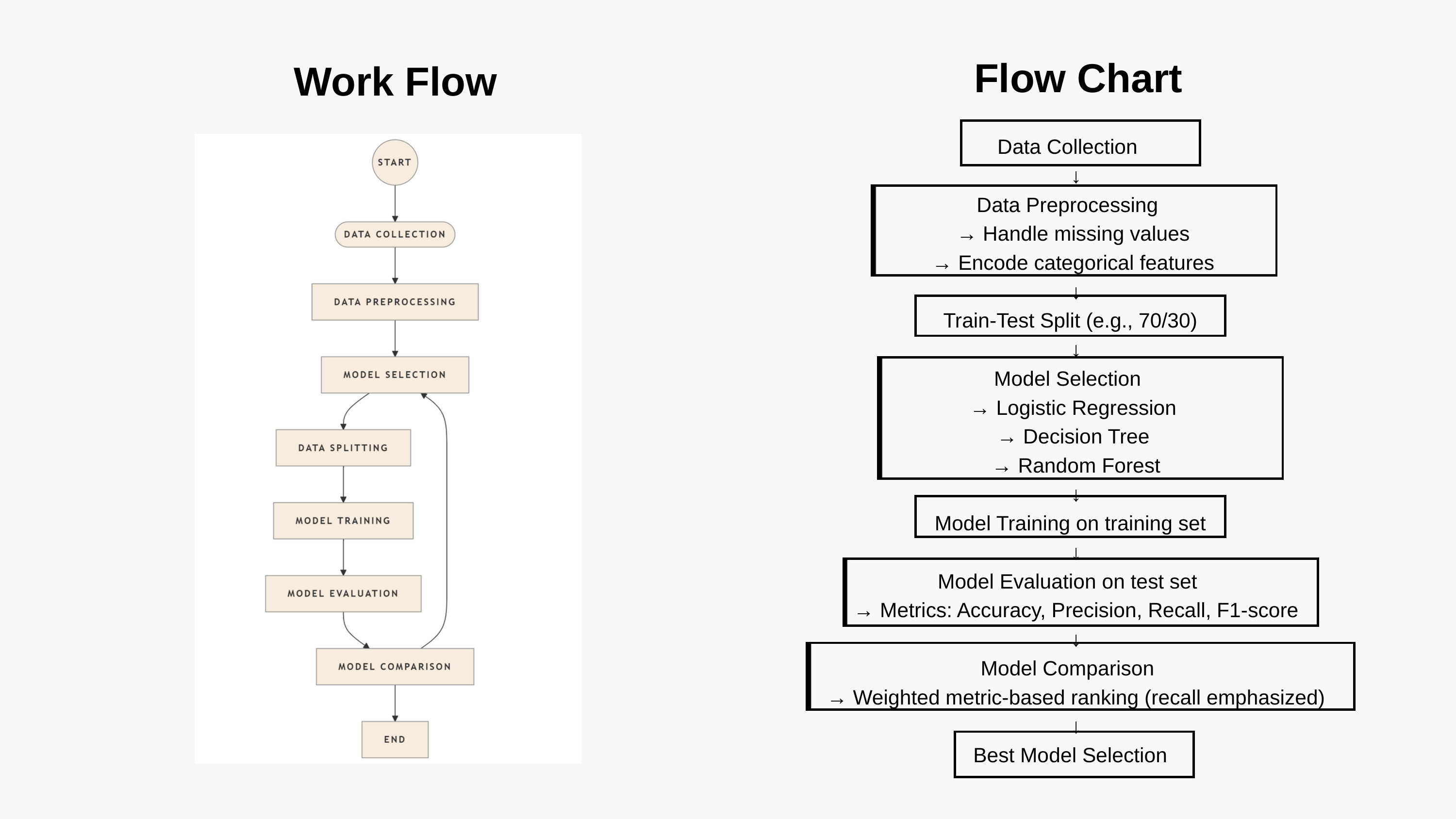

Flow Chart
Work Flow

Data Collection
  ↓
Data Preprocessing
  → Handle missing values
  → Encode categorical features
  ↓
Train-Test Split (e.g., 70/30)
  ↓
Model Selection
  → Logistic Regression
  → Decision Tree
  → Random Forest
  ↓
Model Training on training set
  ↓
Model Evaluation on test set
  → Metrics: Accuracy, Precision, Recall, F1-score
  ↓
Model Comparison
  → Weighted metric-based ranking (recall emphasized)
  ↓
Best Model Selection